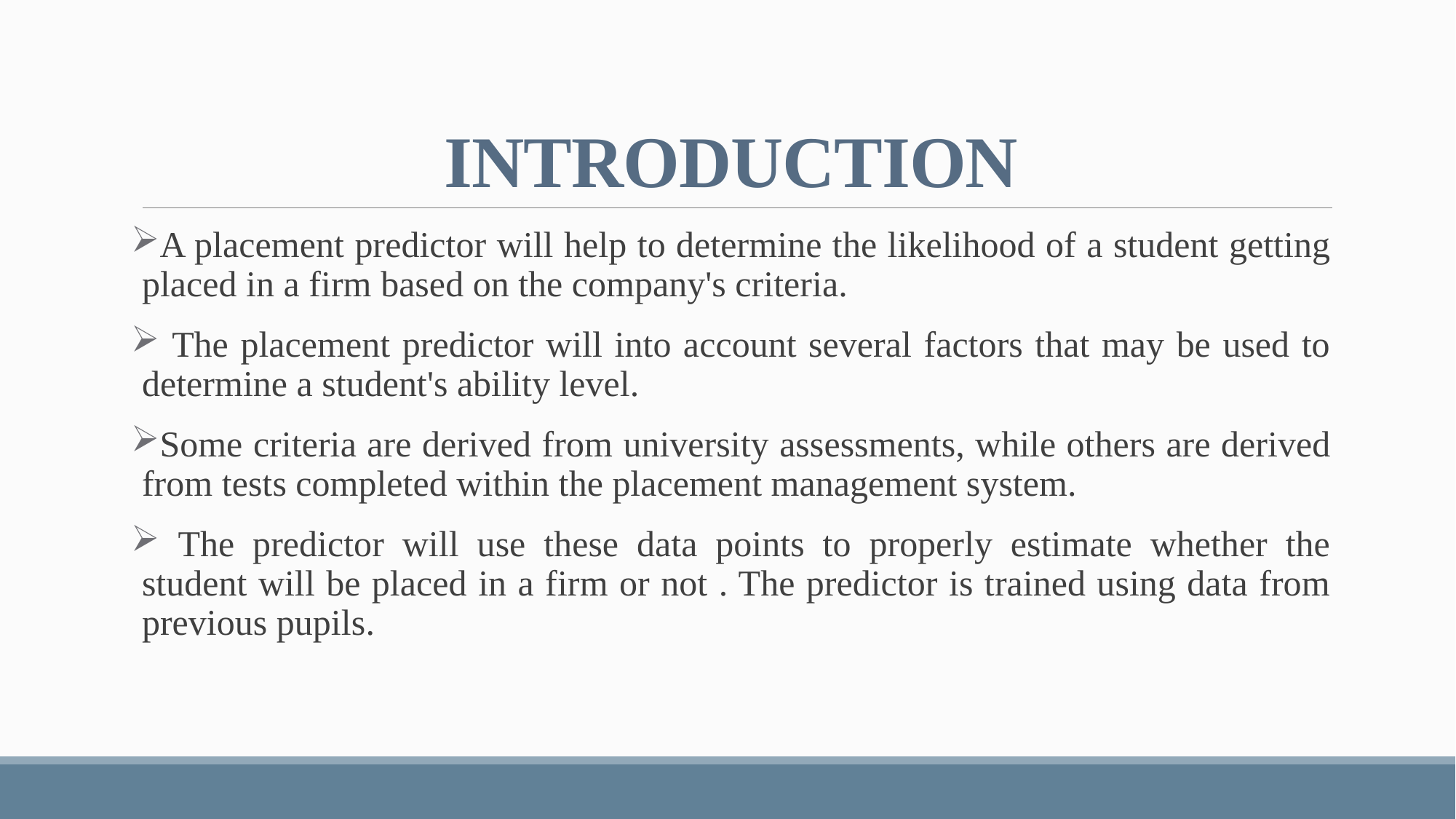

# INTRODUCTION
A placement predictor will help to determine the likelihood of a student getting placed in a firm based on the company's criteria.
 The placement predictor will into account several factors that may be used to determine a student's ability level.
Some criteria are derived from university assessments, while others are derived from tests completed within the placement management system.
 The predictor will use these data points to properly estimate whether the student will be placed in a firm or not . The predictor is trained using data from previous pupils.